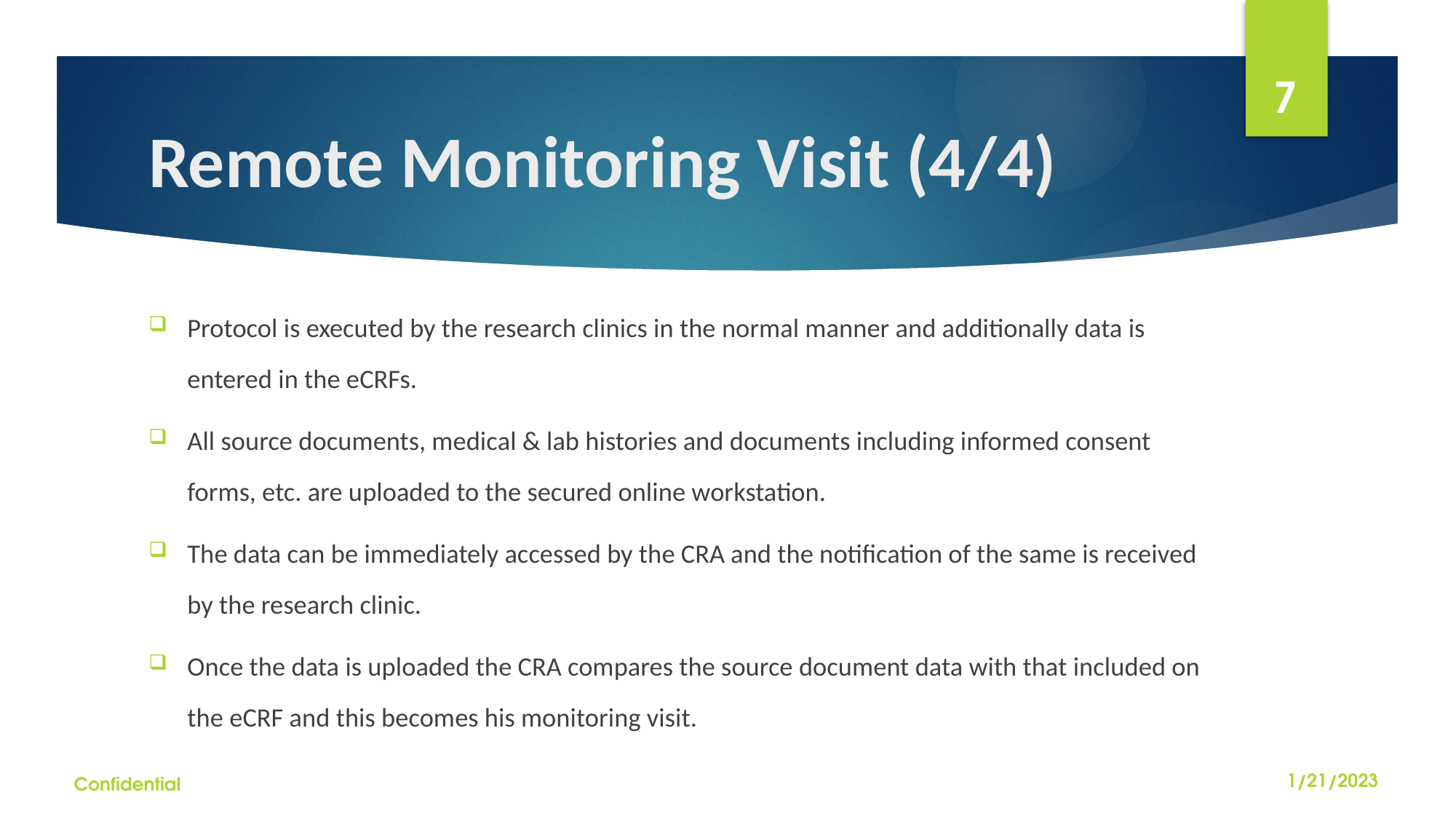

7
# Remote Monitoring Visit (4/4)
Protocol is executed by the research clinics in the normal manner and additionally data is entered in the eCRFs.
All source documents, medical & lab histories and documents including informed consent forms, etc. are uploaded to the secured online workstation.
The data can be immediately accessed by the CRA and the notification of the same is received by the research clinic.
Once the data is uploaded the CRA compares the source document data with that included on the eCRF and this becomes his monitoring visit.
Confidential
1/21/2023